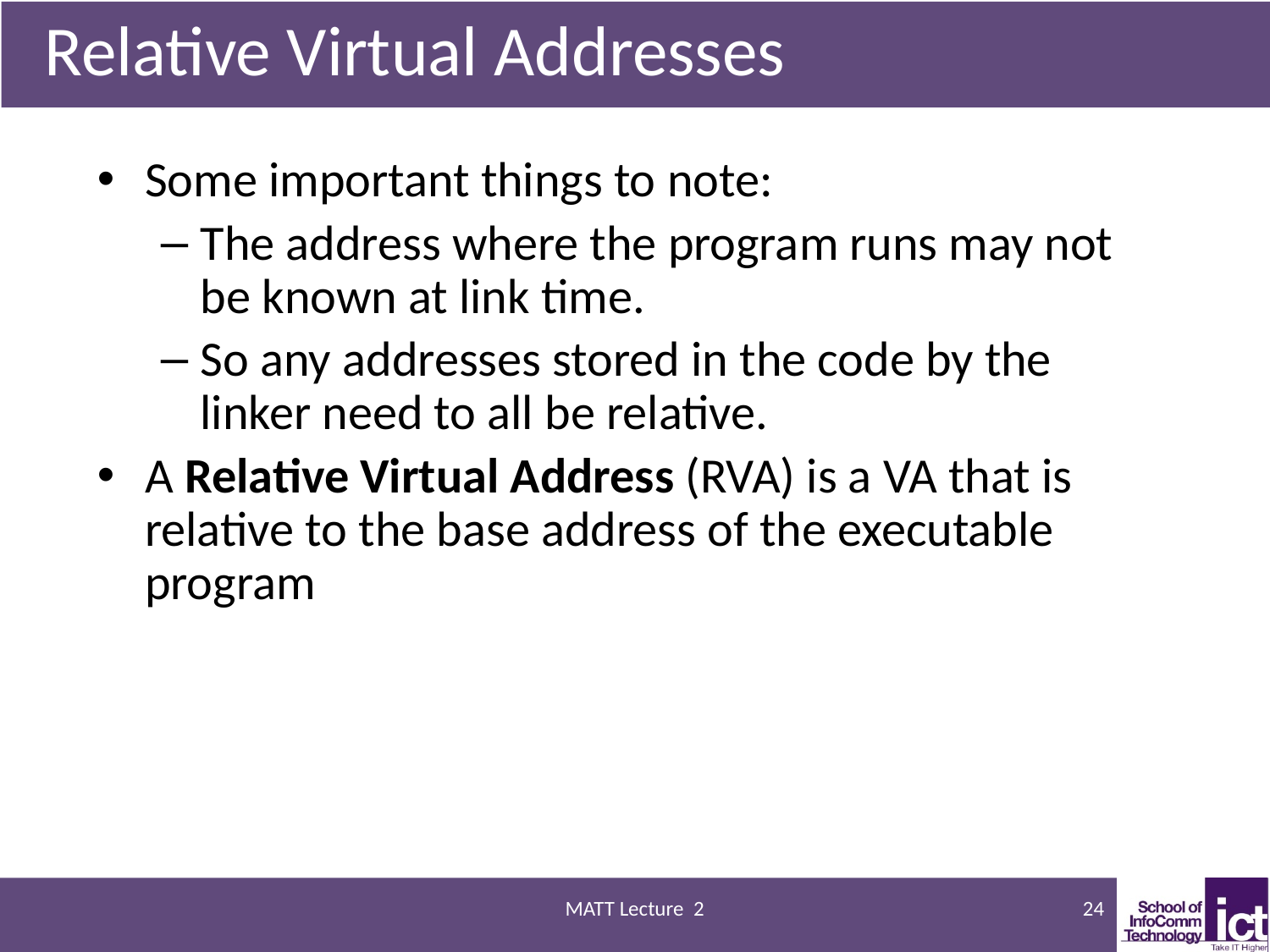

# Relative Virtual Addresses
Some important things to note:
The address where the program runs may not be known at link time.
So any addresses stored in the code by the linker need to all be relative.
A Relative Virtual Address (RVA) is a VA that is relative to the base address of the executable program

MATT Lecture  2
24